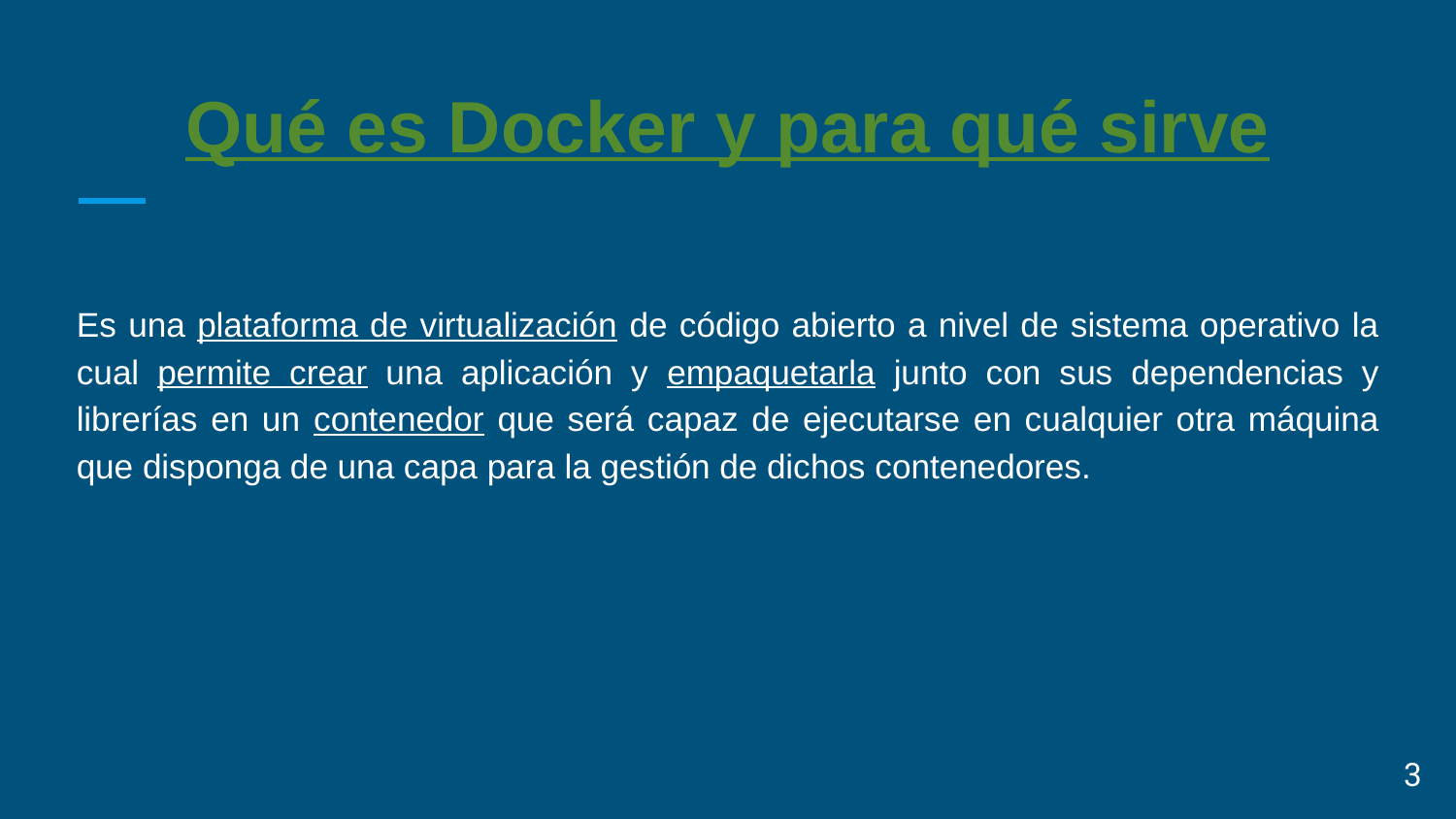

# Qué es Docker y para qué sirve
Es una plataforma de virtualización de código abierto a nivel de sistema operativo la cual permite crear una aplicación y empaquetarla junto con sus dependencias y librerías en un contenedor que será capaz de ejecutarse en cualquier otra máquina que disponga de una capa para la gestión de dichos contenedores.
3